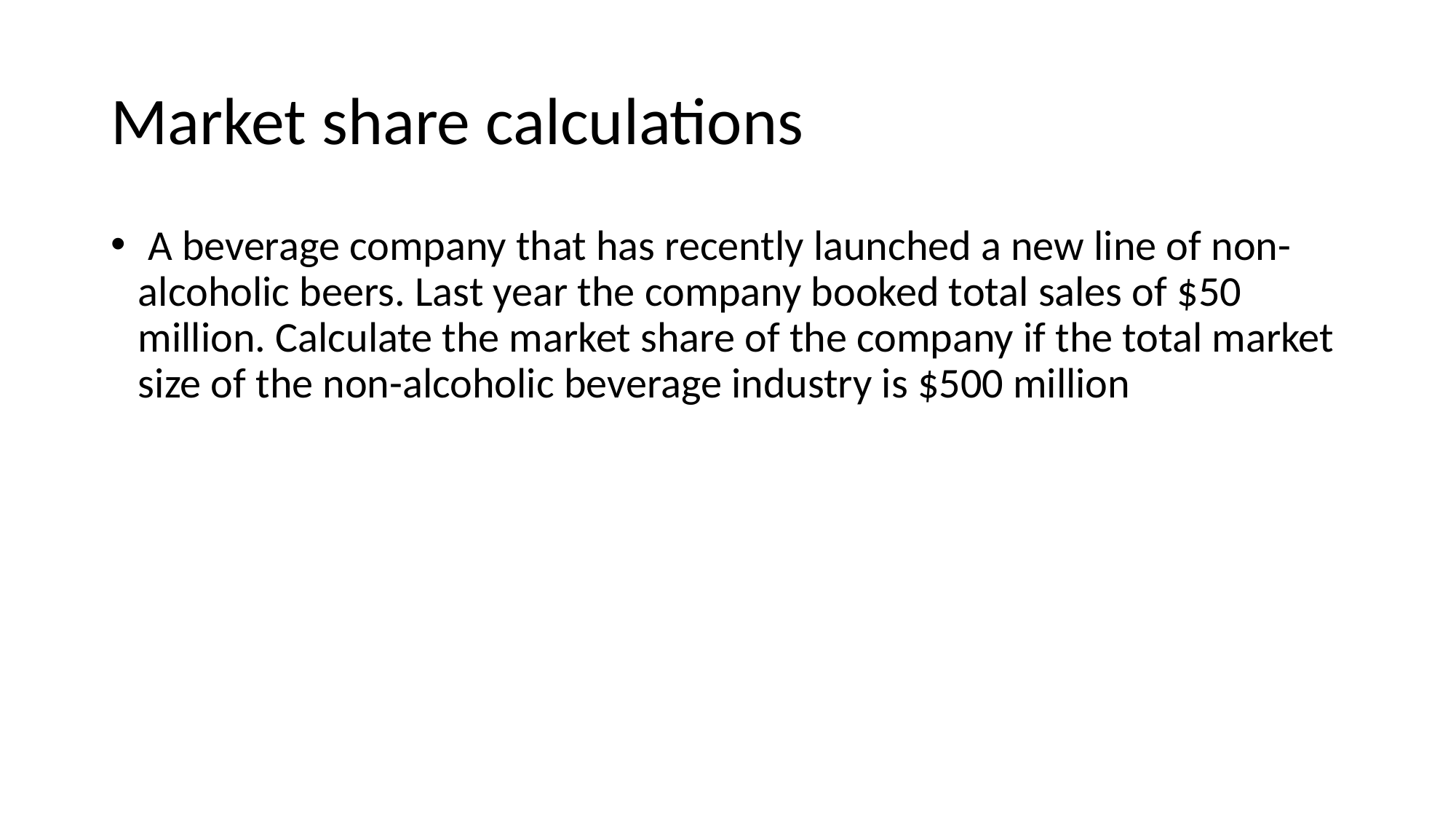

# Market share calculations
 A beverage company that has recently launched a new line of non-alcoholic beers. Last year the company booked total sales of $50 million. Calculate the market share of the company if the total market size of the non-alcoholic beverage industry is $500 million